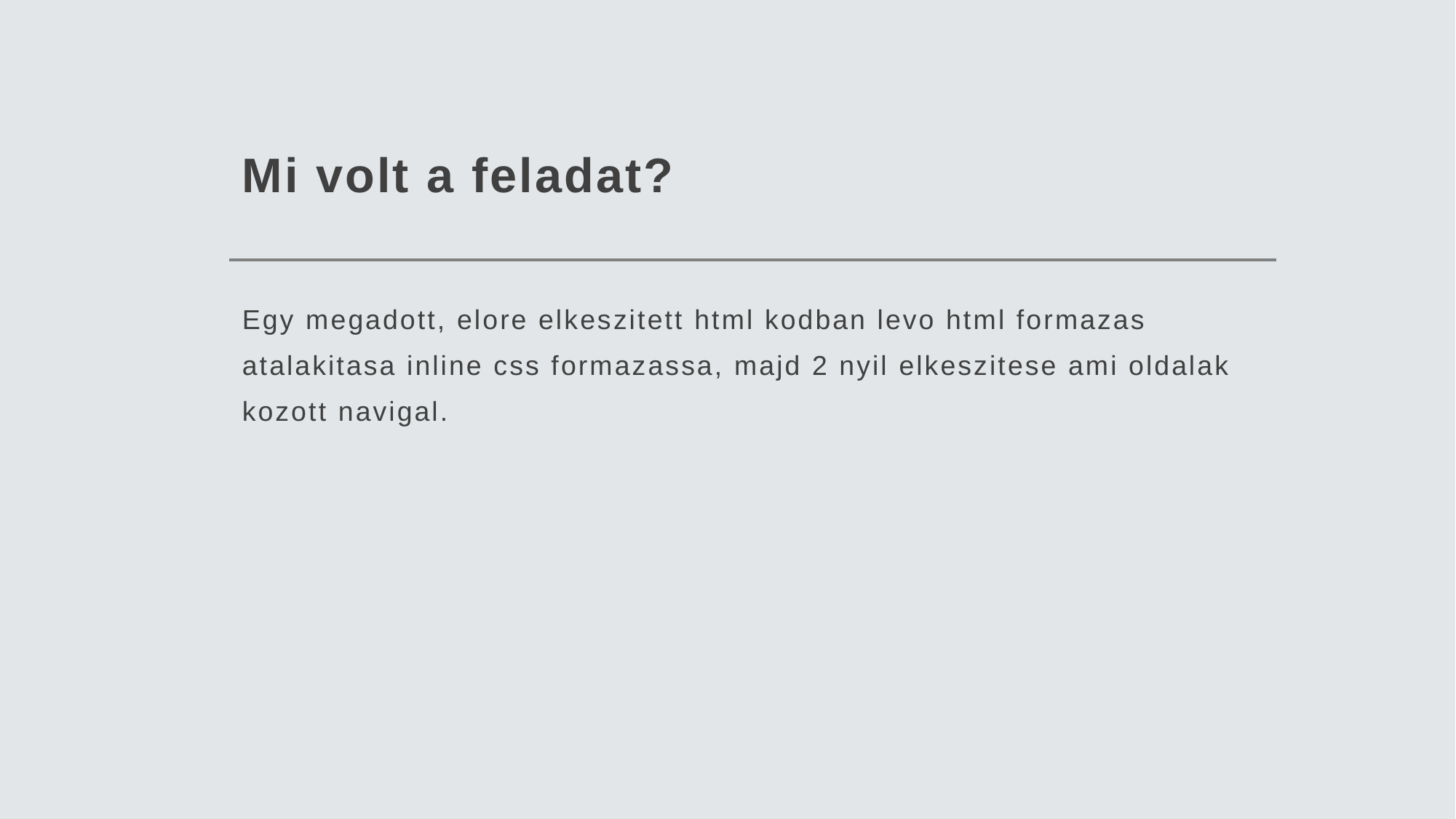

# Mi volt a feladat?
Egy megadott, elore elkeszitett html kodban levo html formazas atalakitasa inline css formazassa, majd 2 nyil elkeszitese ami oldalak kozott navigal.